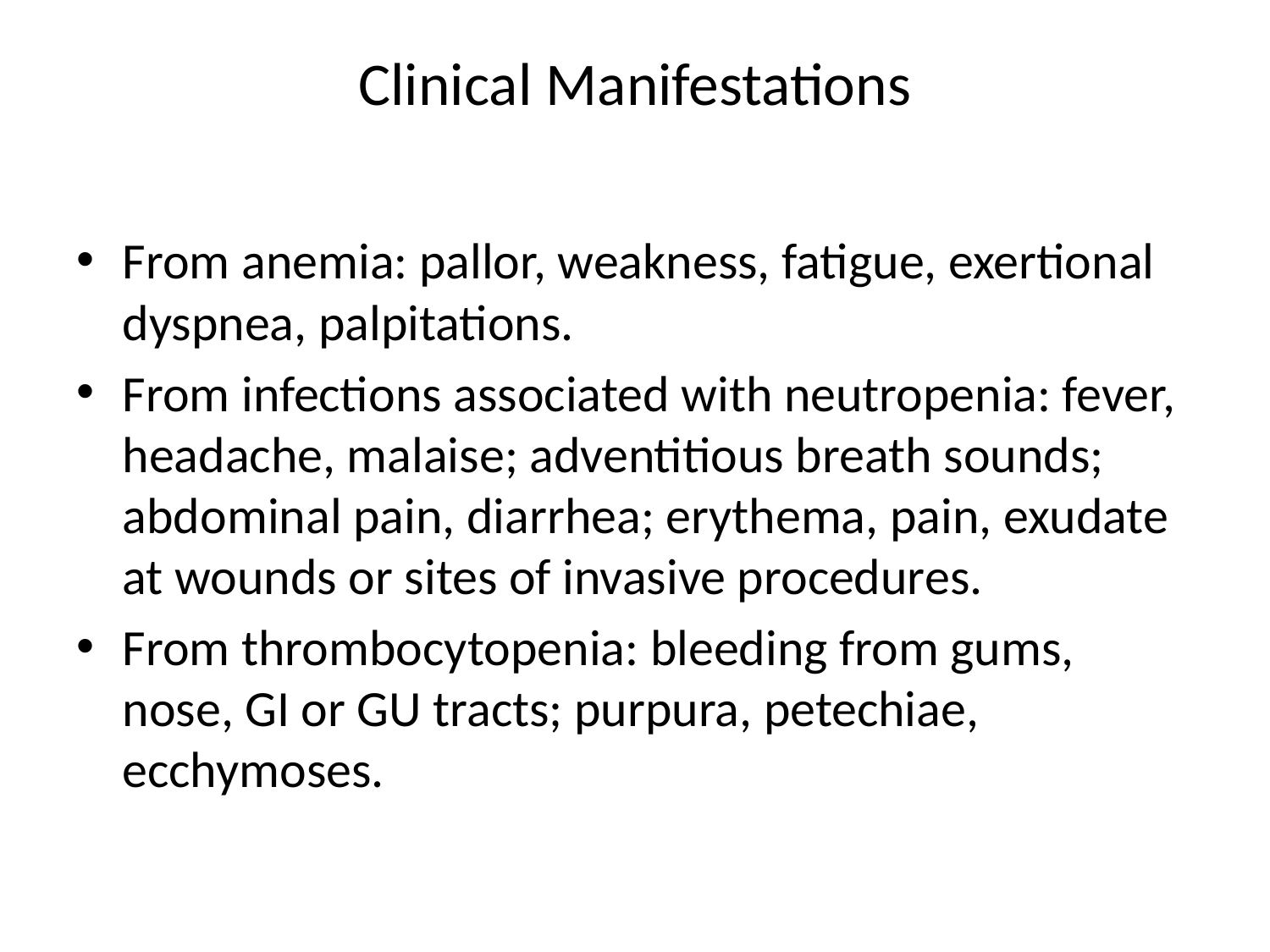

# Clinical Manifestations
From anemia: pallor, weakness, fatigue, exertional dyspnea, palpitations.
From infections associated with neutropenia: fever, headache, malaise; adventitious breath sounds; abdominal pain, diarrhea; erythema, pain, exudate at wounds or sites of invasive procedures.
From thrombocytopenia: bleeding from gums, nose, GI or GU tracts; purpura, petechiae, ecchymoses.